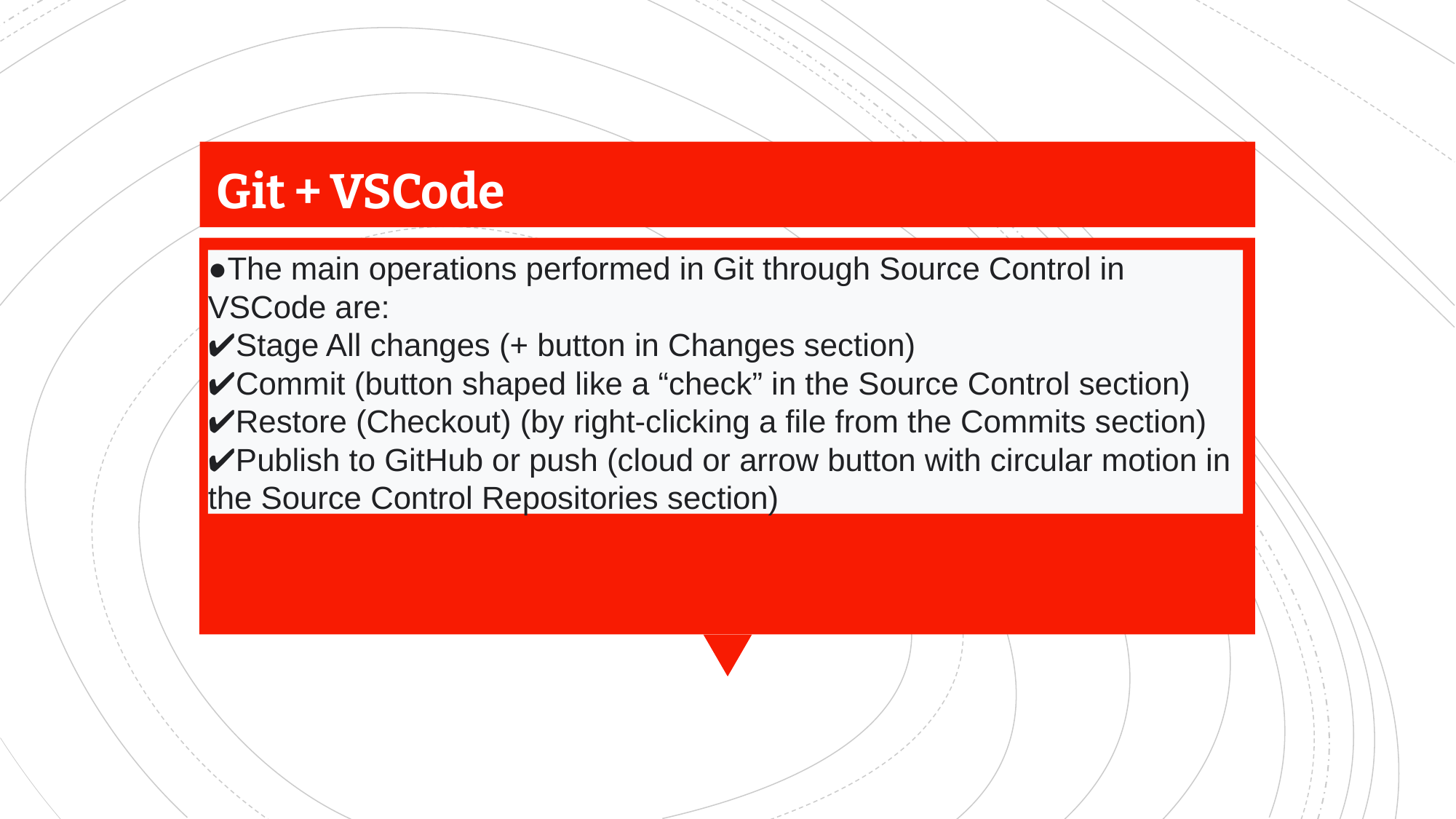

Git + VSCode
●The main operations performed in Git through Source Control in VSCode are:
✔Stage All changes (+ button in Changes section)
✔Commit (button shaped like a “check” in the Source Control section) ✔Restore (Checkout) (by right-clicking a file from the Commits section) ✔Publish to GitHub or push (cloud or arrow button with circular motion in the Source Control Repositories section)